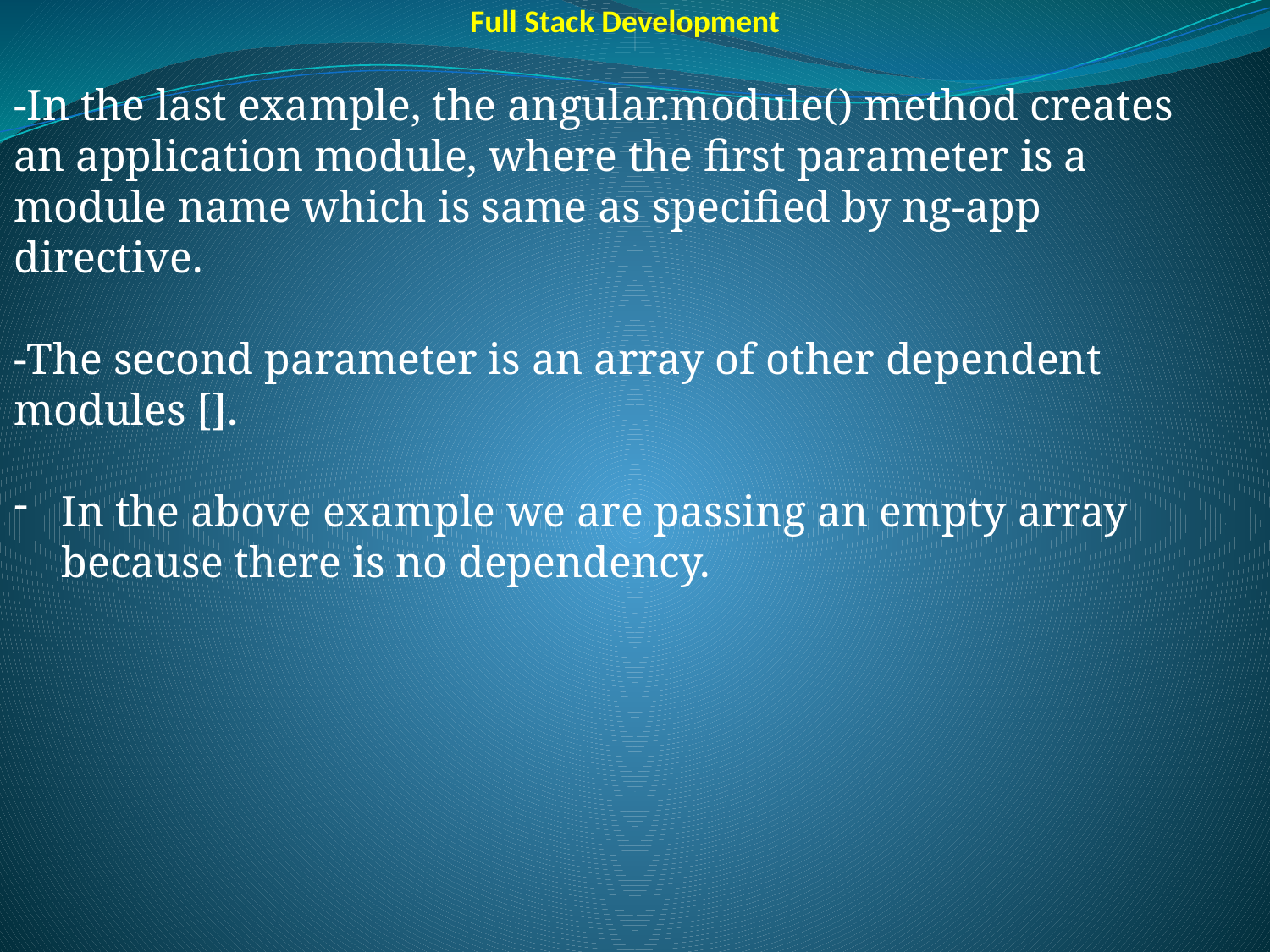

Full Stack Development

-In the last example, the angular.module() method creates an application module, where the first parameter is a module name which is same as specified by ng-app directive.

-The second parameter is an array of other dependent modules [].

In the above example we are passing an empty array because there is no dependency.